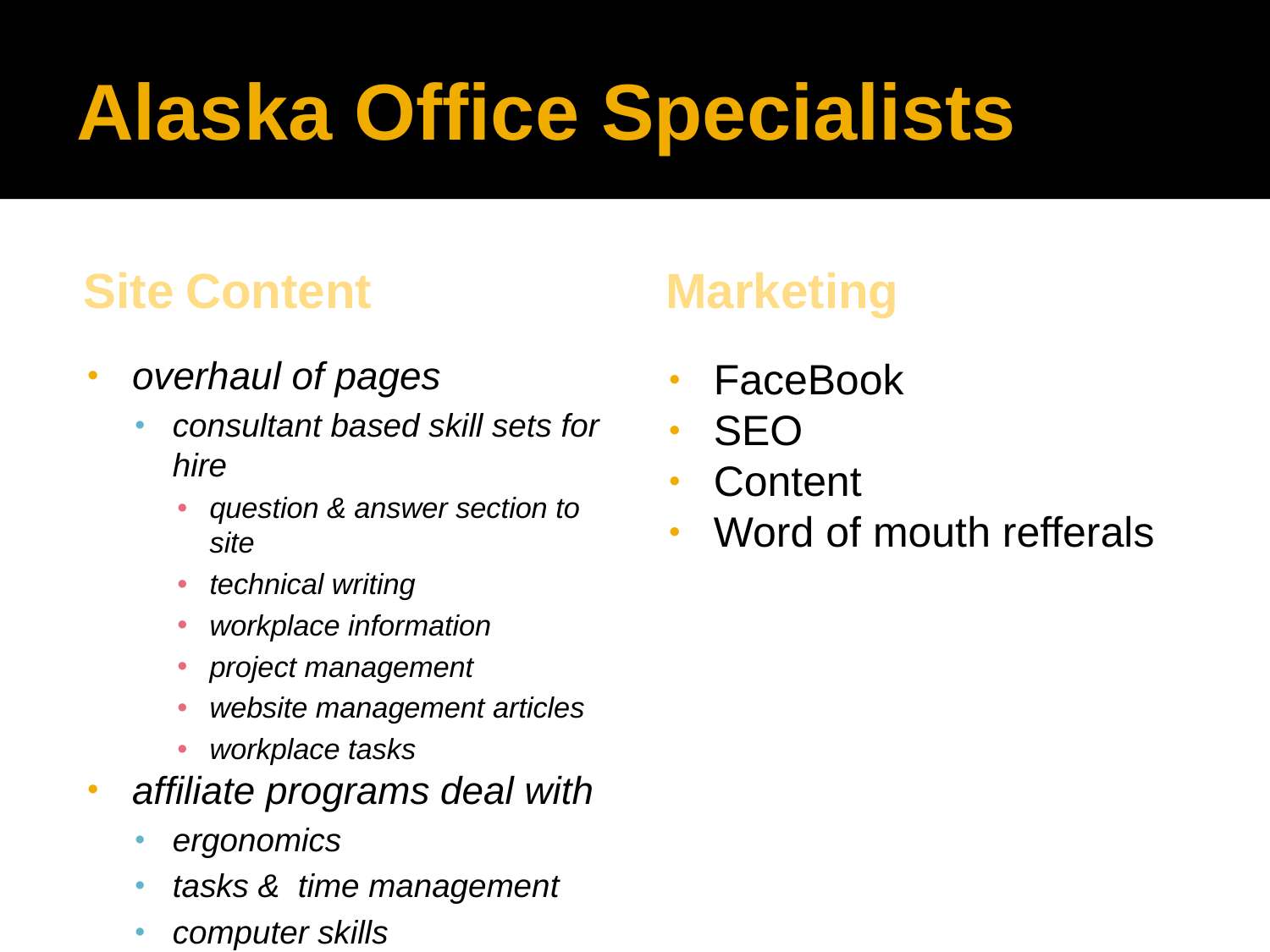

# Alaska Office Specialists
Site Content
Marketing
overhaul of pages
consultant based skill sets for hire
question & answer section to site
technical writing
workplace information
project management
website management articles
workplace tasks
affiliate programs deal with
ergonomics
tasks &  time management
computer skills

FaceBook
SEO
Content
Word of mouth refferals